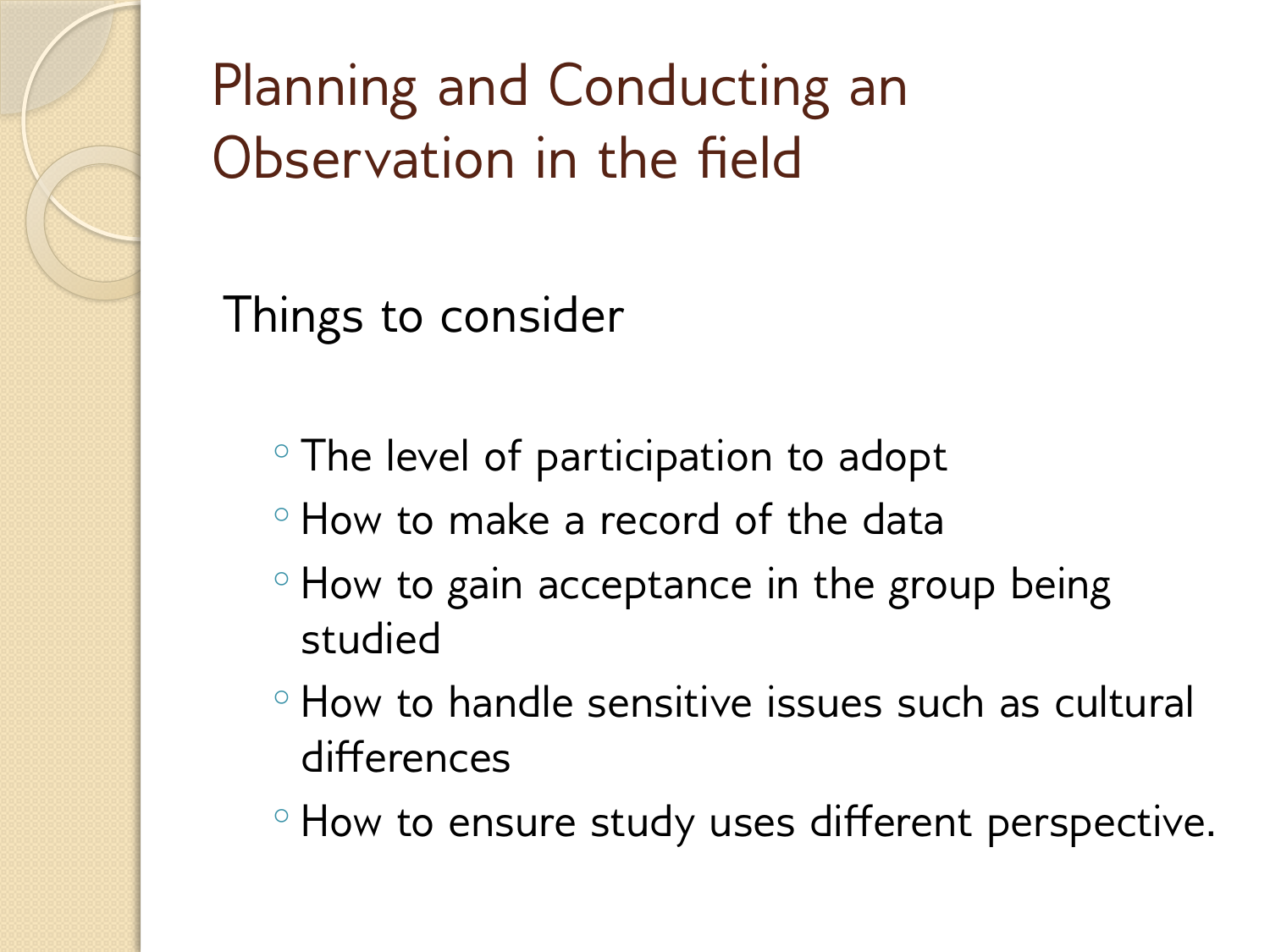

# Planning and Conducting an Observation in the field

Things to consider

The level of participation to adopt
How to make a record of the data
How to gain acceptance in the group being studied
How to handle sensitive issues such as cultural differences
How to ensure study uses different perspective.